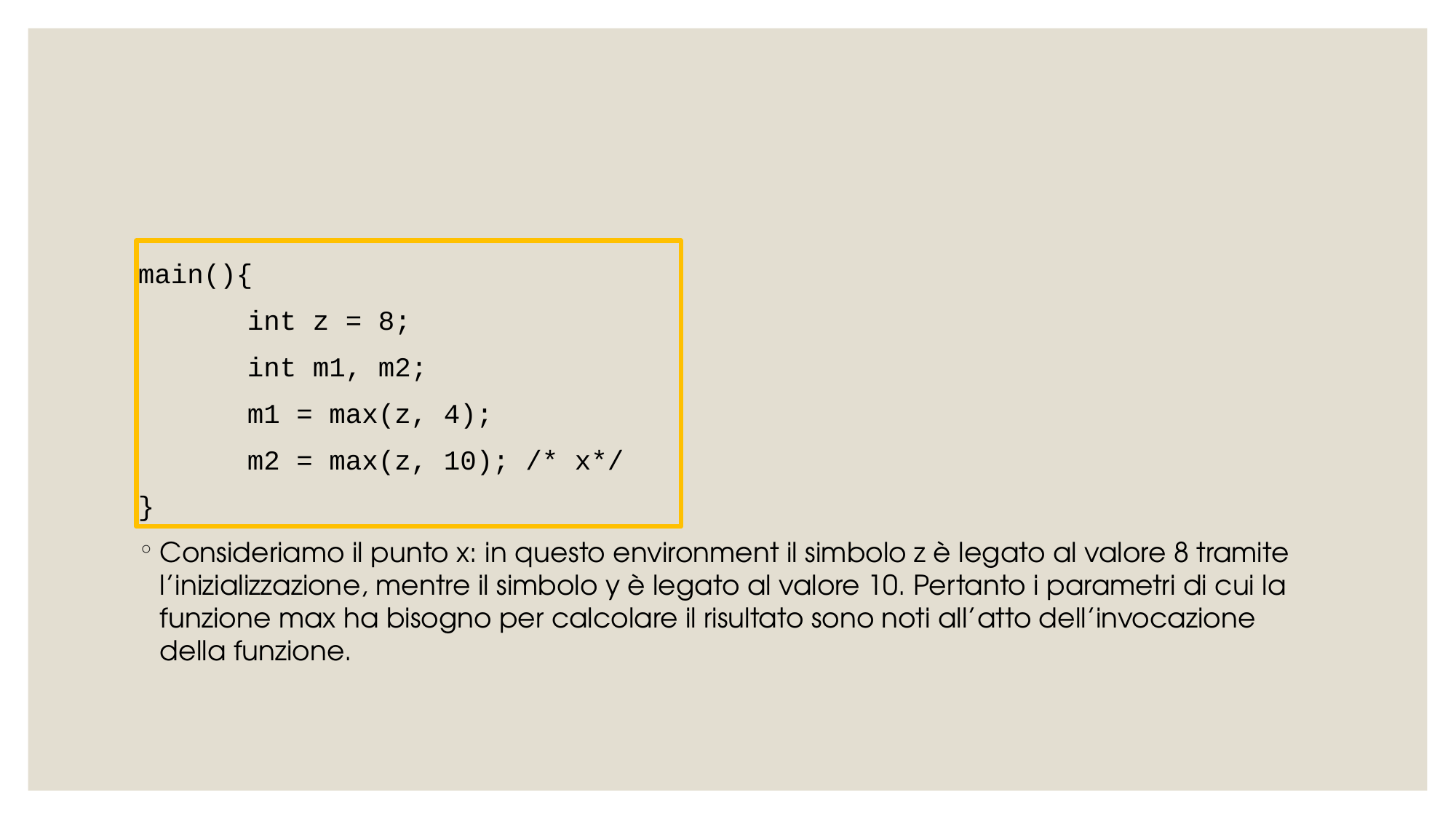

#

main(){
	int z = 8;
	int m1, m2;
	m1 = max(z, 4);
	m2 = max(z, 10); /* x*/
}
Consideriamo il punto x: in questo environment il simbolo z è legato al valore 8 tramite l’inizializzazione, mentre il simbolo y è legato al valore 10. Pertanto i parametri di cui la funzione max ha bisogno per calcolare il risultato sono noti all’atto dell’invocazione della funzione.